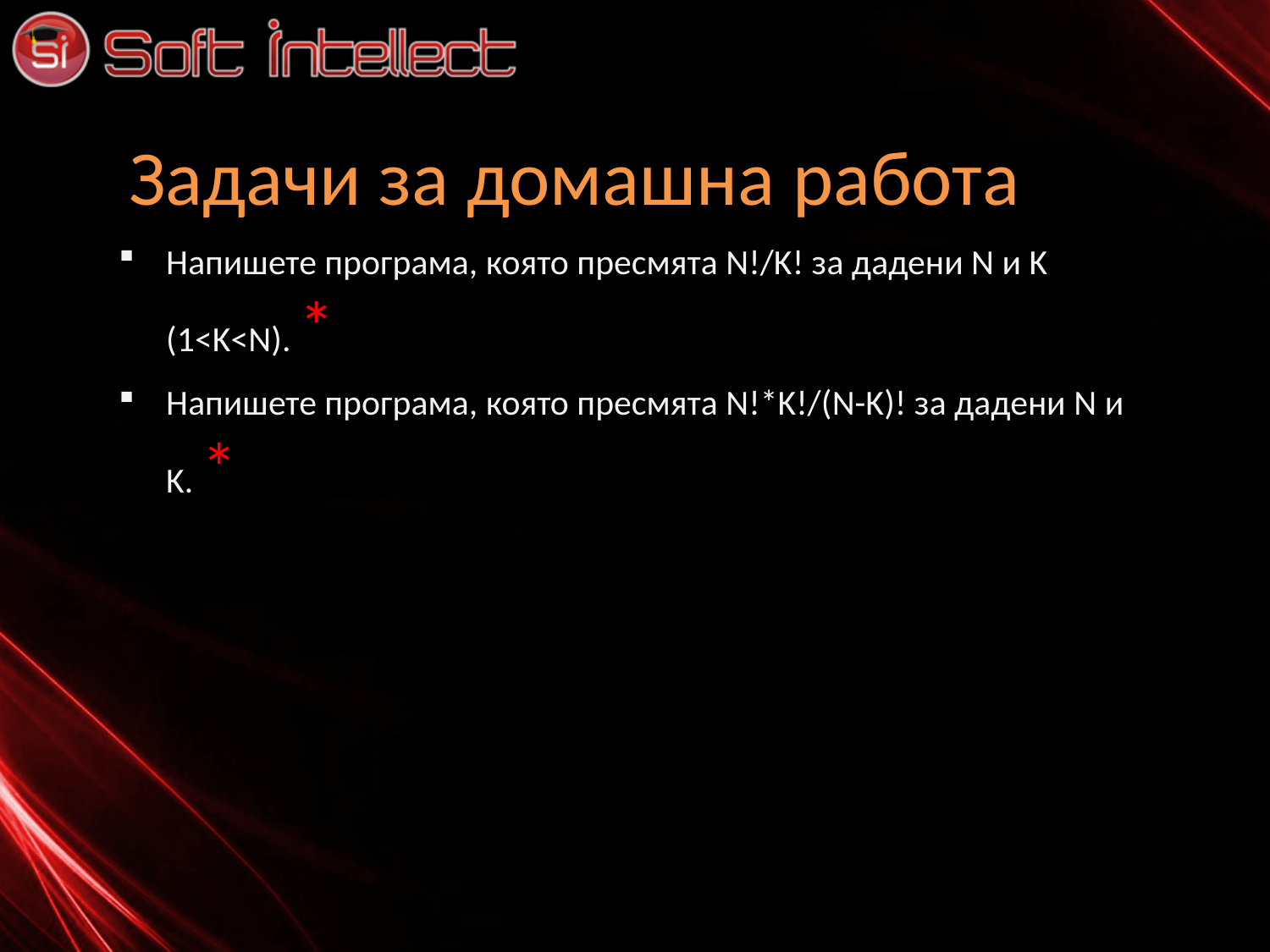

# Задачи за домашна работа
Напишете програма, която пресмята N!/K! за дадени N и K (1<K<N). *
Напишете програма, която пресмята N!*K!/(N-K)! за дадени N и K. *